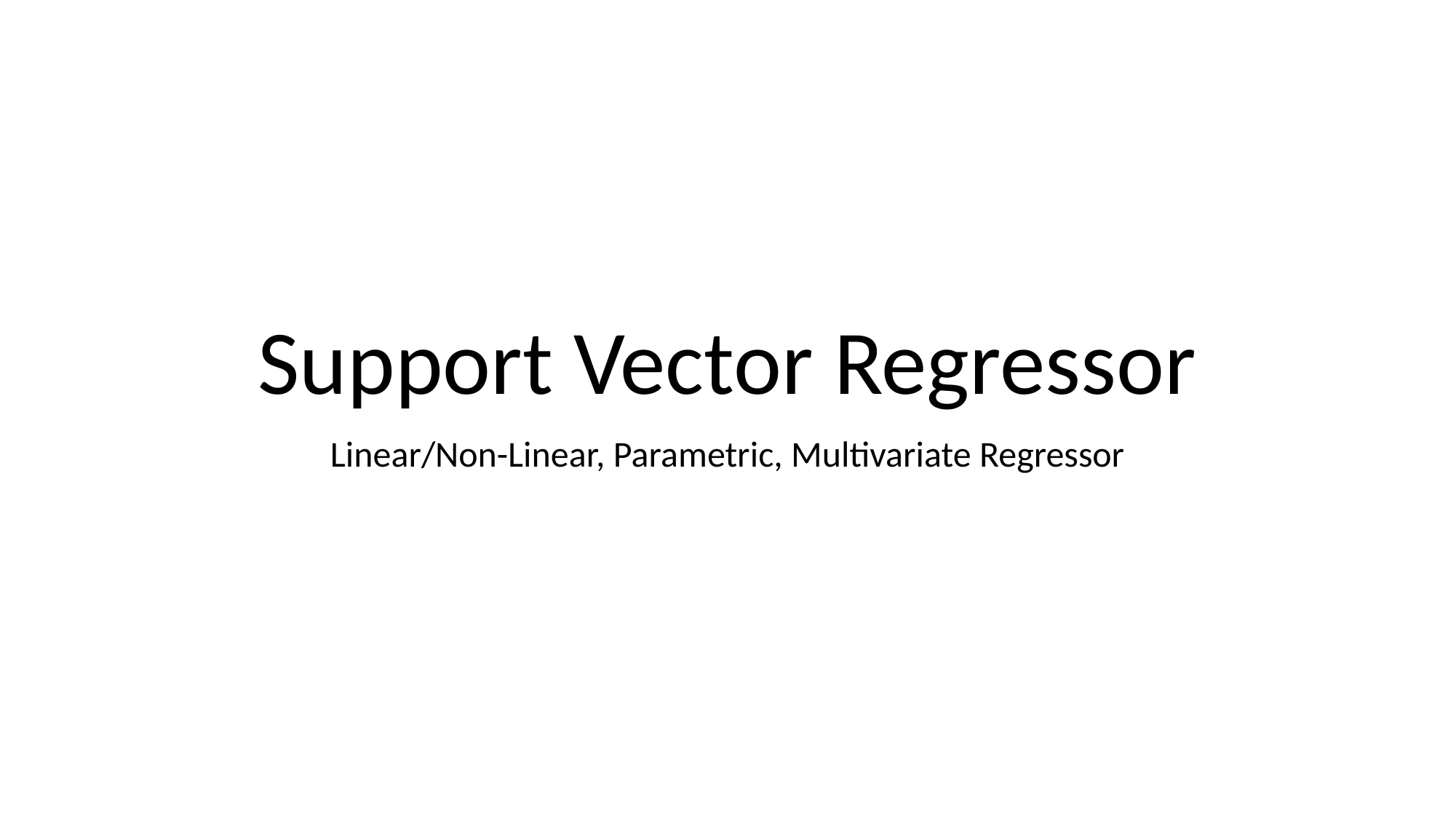

# Support Vector Regressor
Linear/Non-Linear, Parametric, Multivariate Regressor